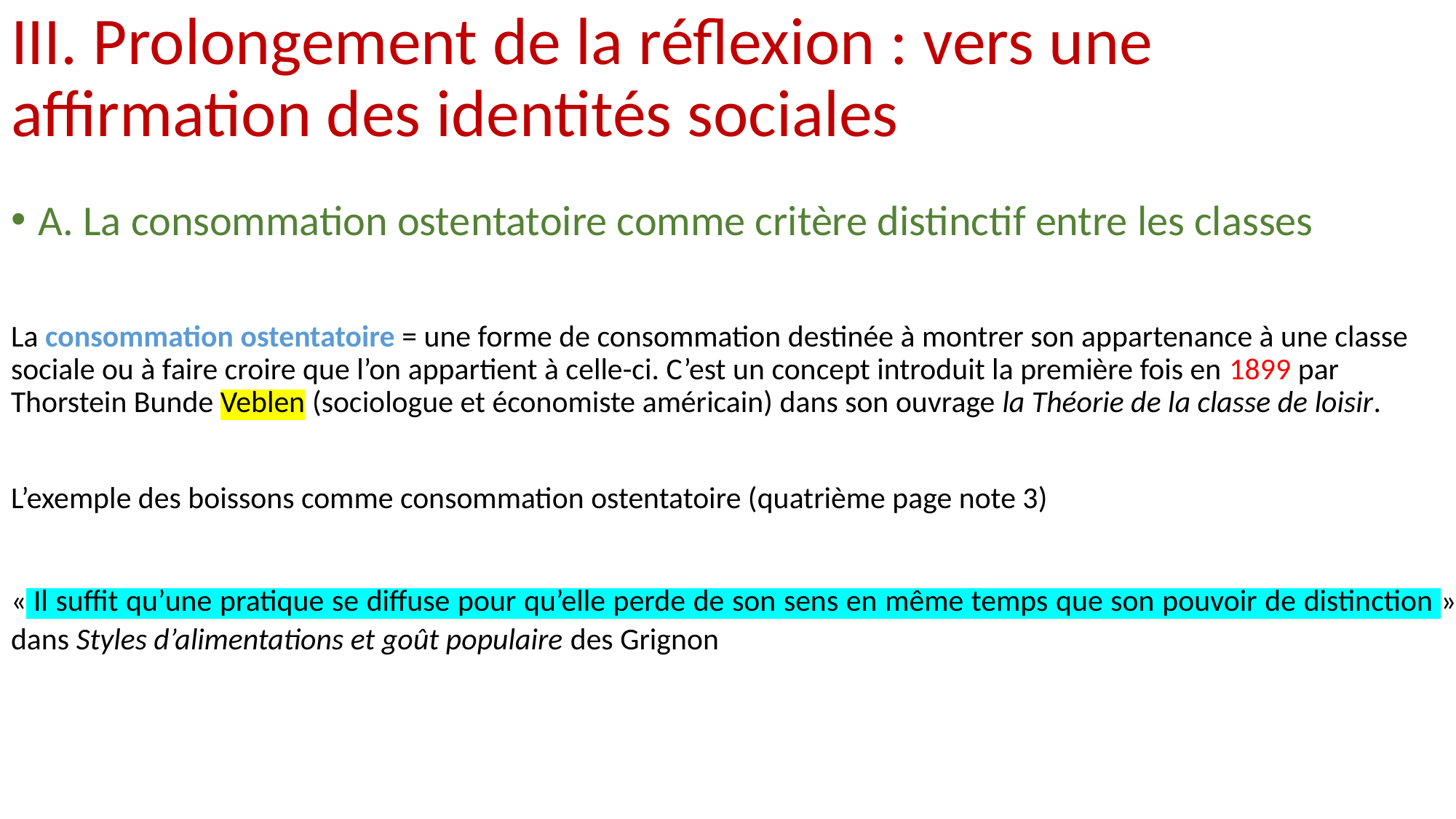

# III. Prolongement de la réflexion : vers une affirmation des identités sociales
A. La consommation ostentatoire comme critère distinctif entre les classes

La consommation ostentatoire = une forme de consommation destinée à montrer son appartenance à une classe sociale ou à faire croire que l’on appartient à celle-ci. C’est un concept introduit la première fois en 1899 par Thorstein Bunde Veblen (sociologue et économiste américain) dans son ouvrage la Théorie de la classe de loisir.

L’exemple des boissons comme consommation ostentatoire (quatrième page note 3)

« Il suffit qu’une pratique se diffuse pour qu’elle perde de son sens en même temps que son pouvoir de distinction » dans Styles d’alimentations et goût populaire des Grignon